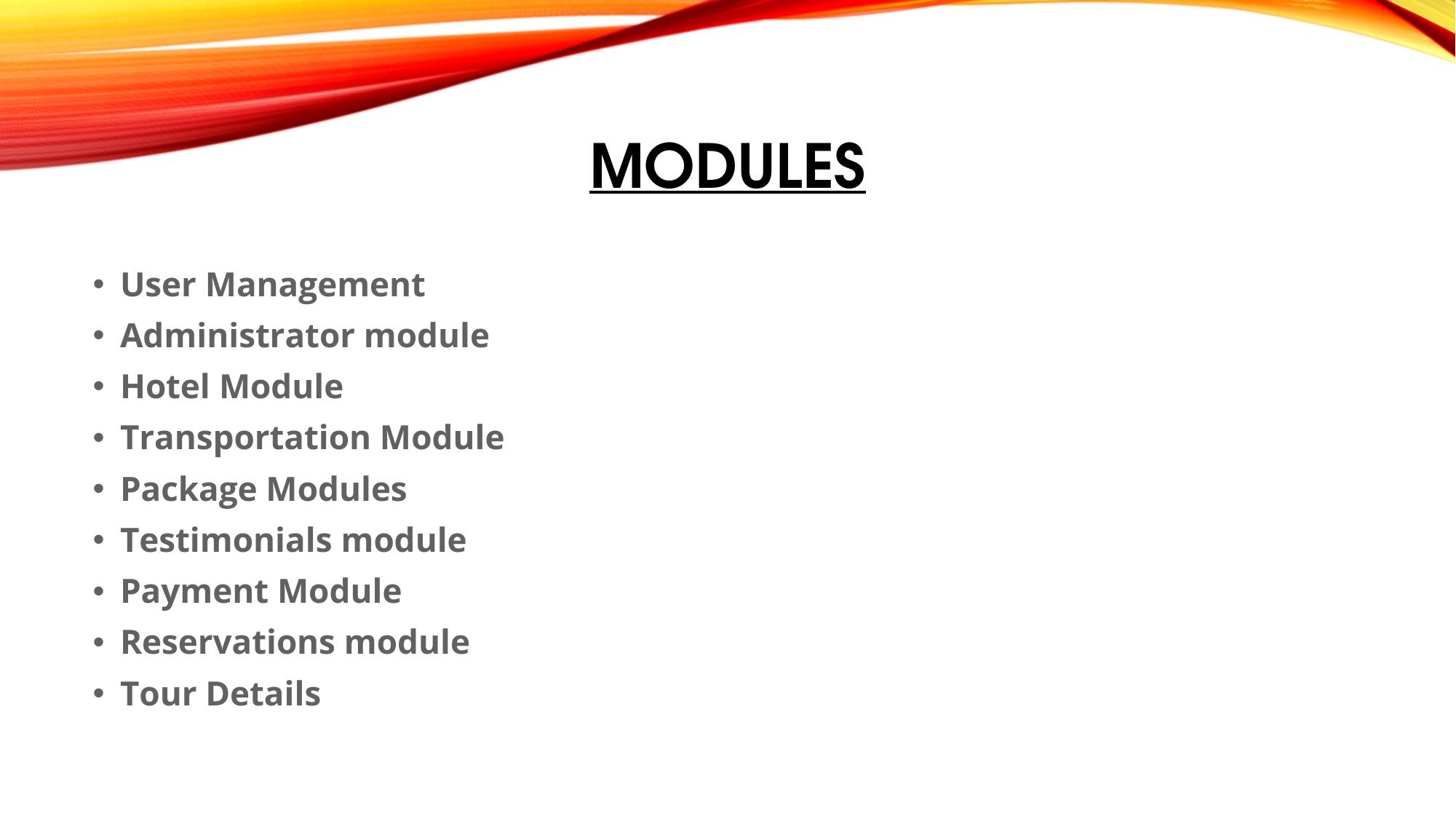

# MODULES
User Management
Administrator module
Hotel Module
Transportation Module
Package Modules
Testimonials module
Payment Module
Reservations module
Tour Details